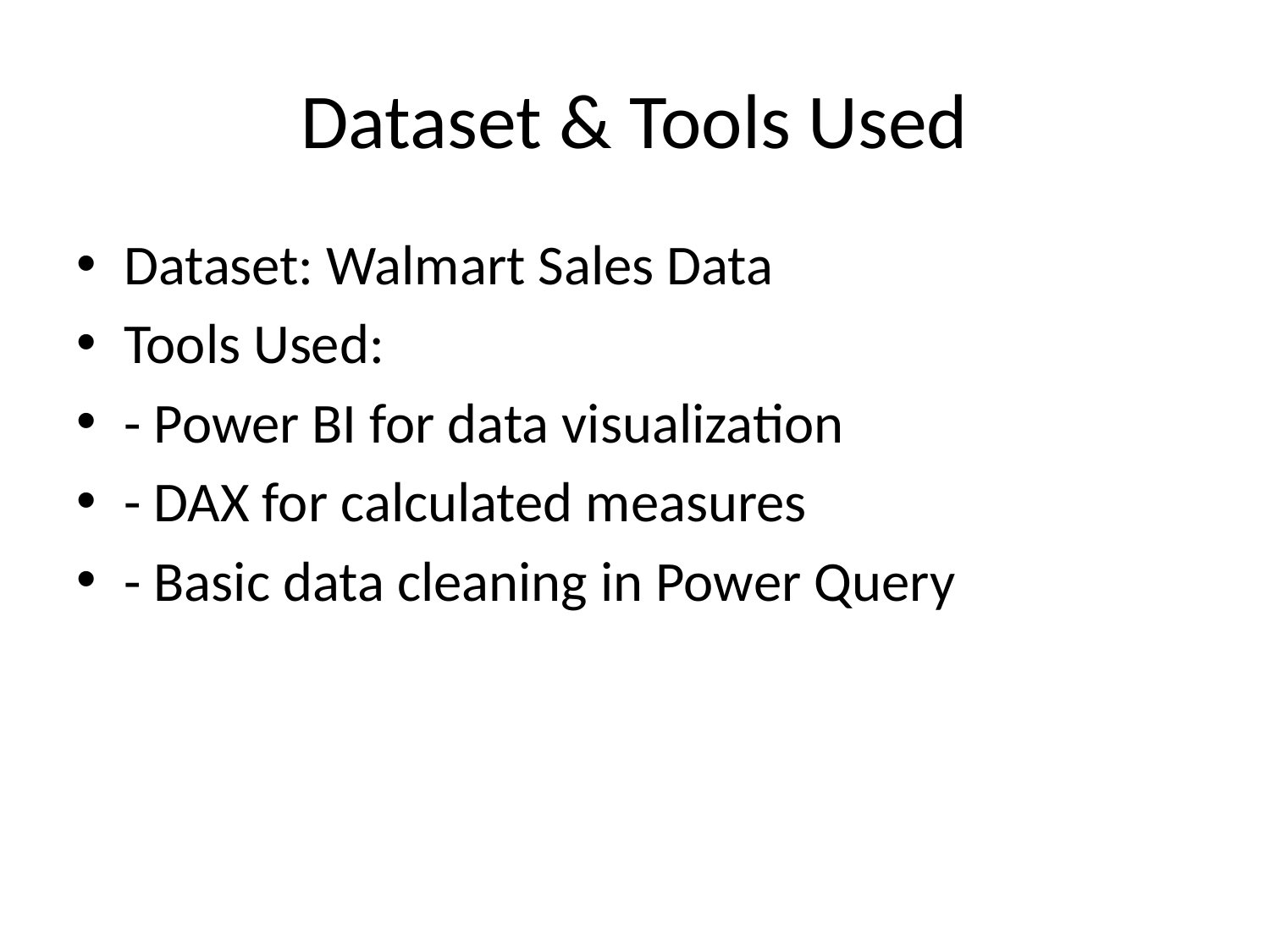

# Dataset & Tools Used
Dataset: Walmart Sales Data
Tools Used:
- Power BI for data visualization
- DAX for calculated measures
- Basic data cleaning in Power Query